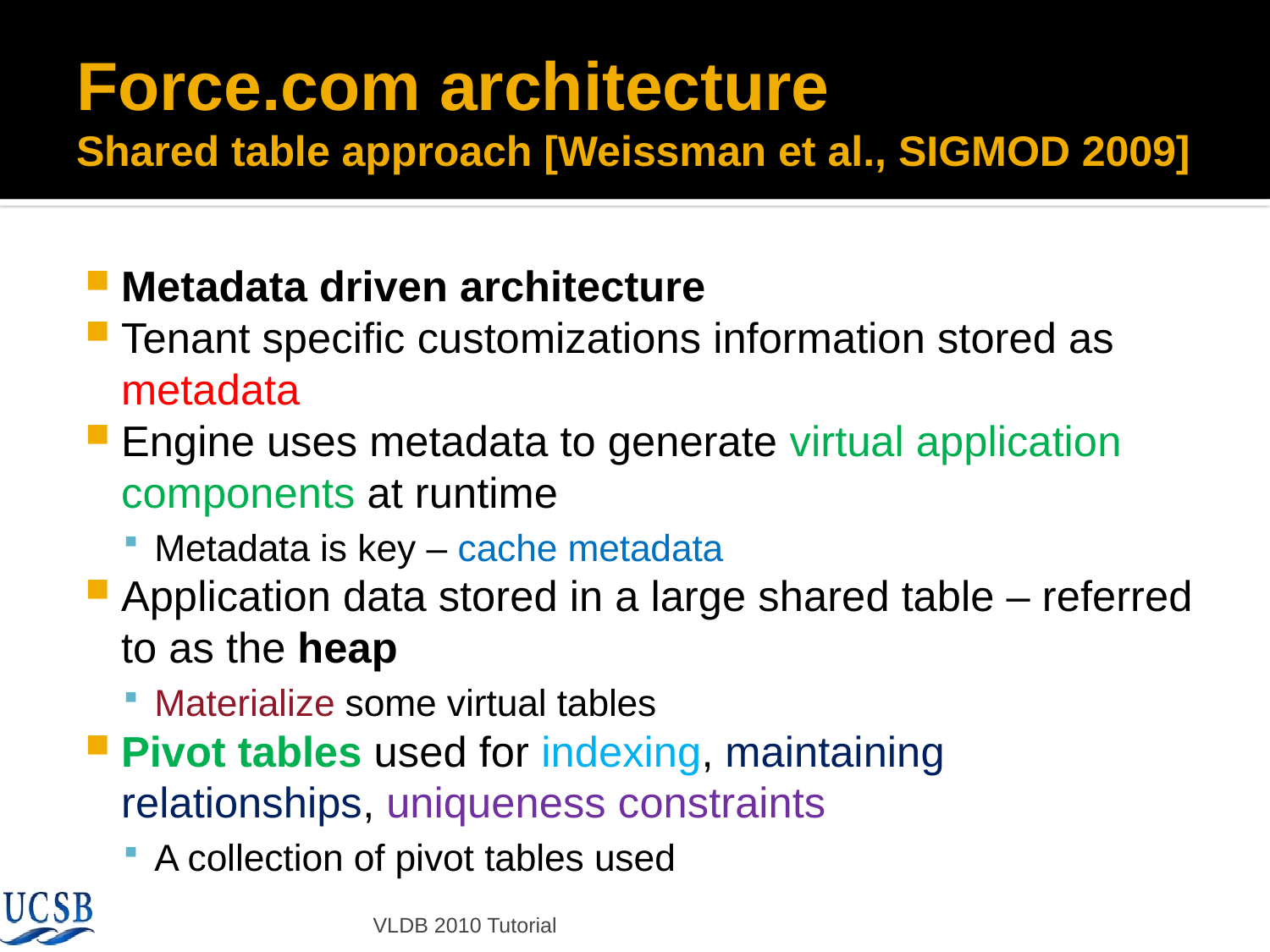

# Force.com architecture Shared table approach [Weissman et al., SIGMOD 2009]
Metadata driven architecture
Tenant specific customizations information stored as metadata
Engine uses metadata to generate virtual application components at runtime
Metadata is key – cache metadata
Application data stored in a large shared table – referred to as the heap
Materialize some virtual tables
Pivot tables used for indexing, maintaining relationships, uniqueness constraints
A collection of pivot tables used
VLDB 2010 Tutorial